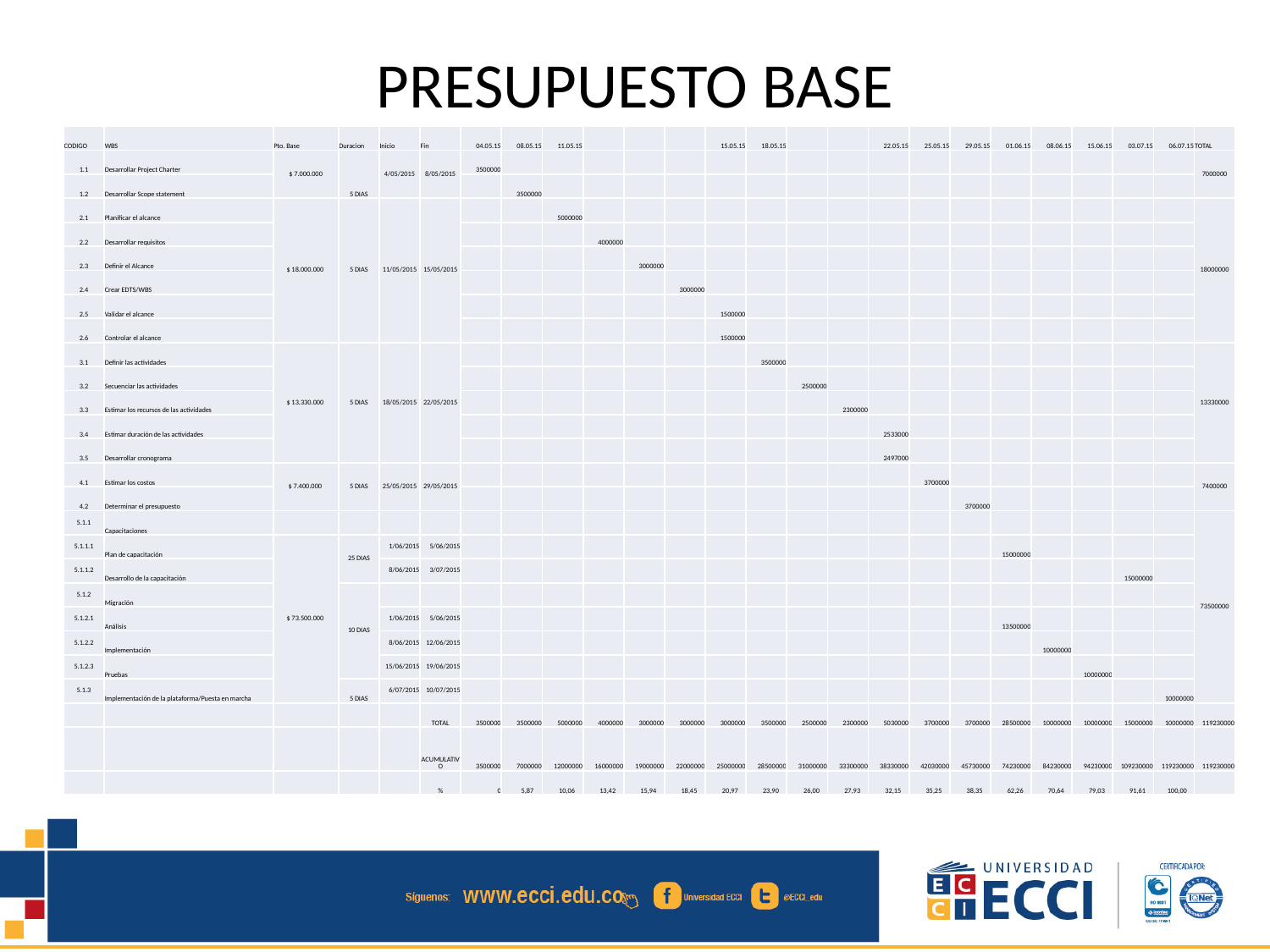

# PRESUPUESTO BASE
| CODIGO | WBS | Pto. Base | Duracion | Inicio | Fin | 04.05.15 | 08.05.15 | 11.05.15 |  |  |  | 15.05.15 | 18.05.15 |  |  | 22.05.15 | 25.05.15 | 29.05.15 | 01.06.15 | 08.06.15 | 15.06.15 | 03.07.15 | 06.07.15 | TOTAL |
| --- | --- | --- | --- | --- | --- | --- | --- | --- | --- | --- | --- | --- | --- | --- | --- | --- | --- | --- | --- | --- | --- | --- | --- | --- |
| 1.1 | Desarrollar Project Charter | $ 7.000.000 | 5 DIAS | 4/05/2015 | 8/05/2015 | 3500000 |  |  |  |  |  |  |  |  |  |  |  |  |  |  |  |  |  | 7000000 |
| 1.2 | Desarrollar Scope statement |  |  |  |  |  | 3500000 |  |  |  |  |  |  |  |  |  |  |  |  |  |  |  |  |  |
| 2.1 | Planificar el alcance | $ 18.000.000 | 5 DIAS | 11/05/2015 | 15/05/2015 |  |  | 5000000 |  |  |  |  |  |  |  |  |  |  |  |  |  |  |  | 18000000 |
| 2.2 | Desarrollar requisitos |  |  |  |  |  |  |  | 4000000 |  |  |  |  |  |  |  |  |  |  |  |  |  |  |  |
| 2.3 | Definir el Alcance |  |  |  |  |  |  |  |  | 3000000 |  |  |  |  |  |  |  |  |  |  |  |  |  |  |
| 2.4 | Crear EDTS/WBS |  |  |  |  |  |  |  |  |  | 3000000 |  |  |  |  |  |  |  |  |  |  |  |  |  |
| 2.5 | Validar el alcance |  |  |  |  |  |  |  |  |  |  | 1500000 |  |  |  |  |  |  |  |  |  |  |  |  |
| 2.6 | Controlar el alcance |  |  |  |  |  |  |  |  |  |  | 1500000 |  |  |  |  |  |  |  |  |  |  |  |  |
| 3.1 | Definir las actividades | $ 13.330.000 | 5 DIAS | 18/05/2015 | 22/05/2015 |  |  |  |  |  |  |  | 3500000 |  |  |  |  |  |  |  |  |  |  | 13330000 |
| 3.2 | Secuenciar las actividades |  |  |  |  |  |  |  |  |  |  |  |  | 2500000 |  |  |  |  |  |  |  |  |  |  |
| 3.3 | Estimar los recursos de las actividades |  |  |  |  |  |  |  |  |  |  |  |  |  | 2300000 |  |  |  |  |  |  |  |  |  |
| 3.4 | Estimar duración de las actividades |  |  |  |  |  |  |  |  |  |  |  |  |  |  | 2533000 |  |  |  |  |  |  |  |  |
| 3.5 | Desarrollar cronograma |  |  |  |  |  |  |  |  |  |  |  |  |  |  | 2497000 |  |  |  |  |  |  |  |  |
| 4.1 | Estimar los costos | $ 7.400.000 | 5 DIAS | 25/05/2015 | 29/05/2015 |  |  |  |  |  |  |  |  |  |  |  | 3700000 |  |  |  |  |  |  | 7400000 |
| 4.2 | Determinar el presupuesto |  |  |  |  |  |  |  |  |  |  |  |  |  |  |  |  | 3700000 |  |  |  |  |  |  |
| 5.1.1 | Capacitaciones |  |  |  |  |  |  |  |  |  |  |  |  |  |  |  |  |  |  |  |  |  |  | 73500000 |
| 5.1.1.1 | Plan de capacitación | $ 73.500.000 | 25 DIAS | 1/06/2015 | 5/06/2015 |  |  |  |  |  |  |  |  |  |  |  |  |  | 15000000 |  |  |  |  |  |
| 5.1.1.2 | Desarrollo de la capacitación |  |  | 8/06/2015 | 3/07/2015 |  |  |  |  |  |  |  |  |  |  |  |  |  |  |  |  | 15000000 |  |  |
| 5.1.2 | Migración |  | 10 DIAS |  |  |  |  |  |  |  |  |  |  |  |  |  |  |  |  |  |  |  |  |  |
| 5.1.2.1 | Análisis |  |  | 1/06/2015 | 5/06/2015 |  |  |  |  |  |  |  |  |  |  |  |  |  | 13500000 |  |  |  |  |  |
| 5.1.2.2 | Implementación |  |  | 8/06/2015 | 12/06/2015 |  |  |  |  |  |  |  |  |  |  |  |  |  |  | 10000000 |  |  |  |  |
| 5.1.2.3 | Pruebas |  |  | 15/06/2015 | 19/06/2015 |  |  |  |  |  |  |  |  |  |  |  |  |  |  |  | 10000000 |  |  |  |
| 5.1.3 | Implementación de la plataforma/Puesta en marcha |  | 5 DIAS | 6/07/2015 | 10/07/2015 |  |  |  |  |  |  |  |  |  |  |  |  |  |  |  |  |  | 10000000 |  |
|  |  |  |  |  | TOTAL | 3500000 | 3500000 | 5000000 | 4000000 | 3000000 | 3000000 | 3000000 | 3500000 | 2500000 | 2300000 | 5030000 | 3700000 | 3700000 | 28500000 | 10000000 | 10000000 | 15000000 | 10000000 | 119230000 |
|  |  |  |  |  | ACUMULATIVO | 3500000 | 7000000 | 12000000 | 16000000 | 19000000 | 22000000 | 25000000 | 28500000 | 31000000 | 33300000 | 38330000 | 42030000 | 45730000 | 74230000 | 84230000 | 94230000 | 109230000 | 119230000 | 119230000 |
|  |  |  |  |  | % | 0 | 5,87 | 10,06 | 13,42 | 15,94 | 18,45 | 20,97 | 23,90 | 26,00 | 27,93 | 32,15 | 35,25 | 38,35 | 62,26 | 70,64 | 79,03 | 91,61 | 100,00 |  |